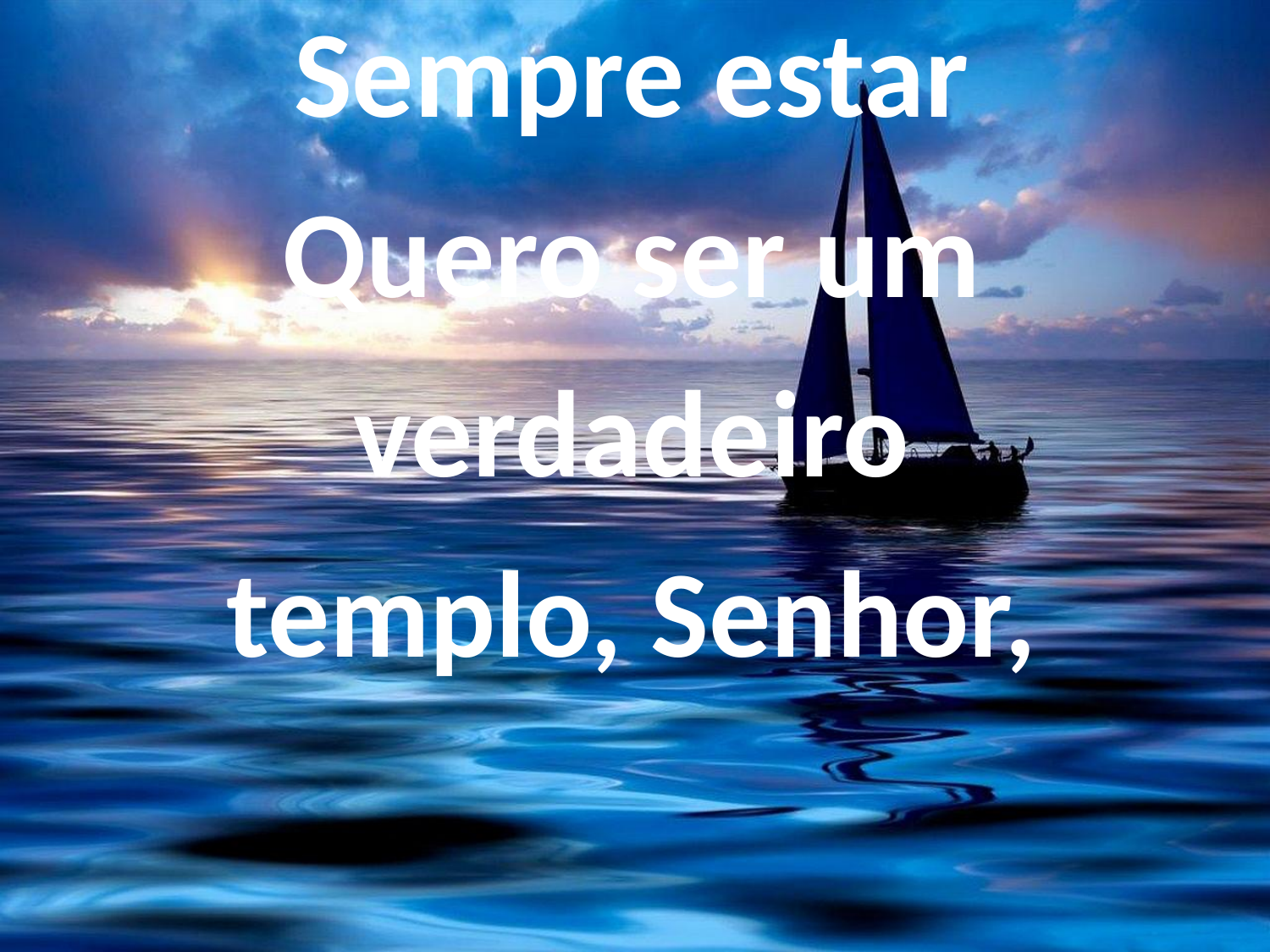

Sempre estar
Quero ser um
 verdadeiro
templo, Senhor,